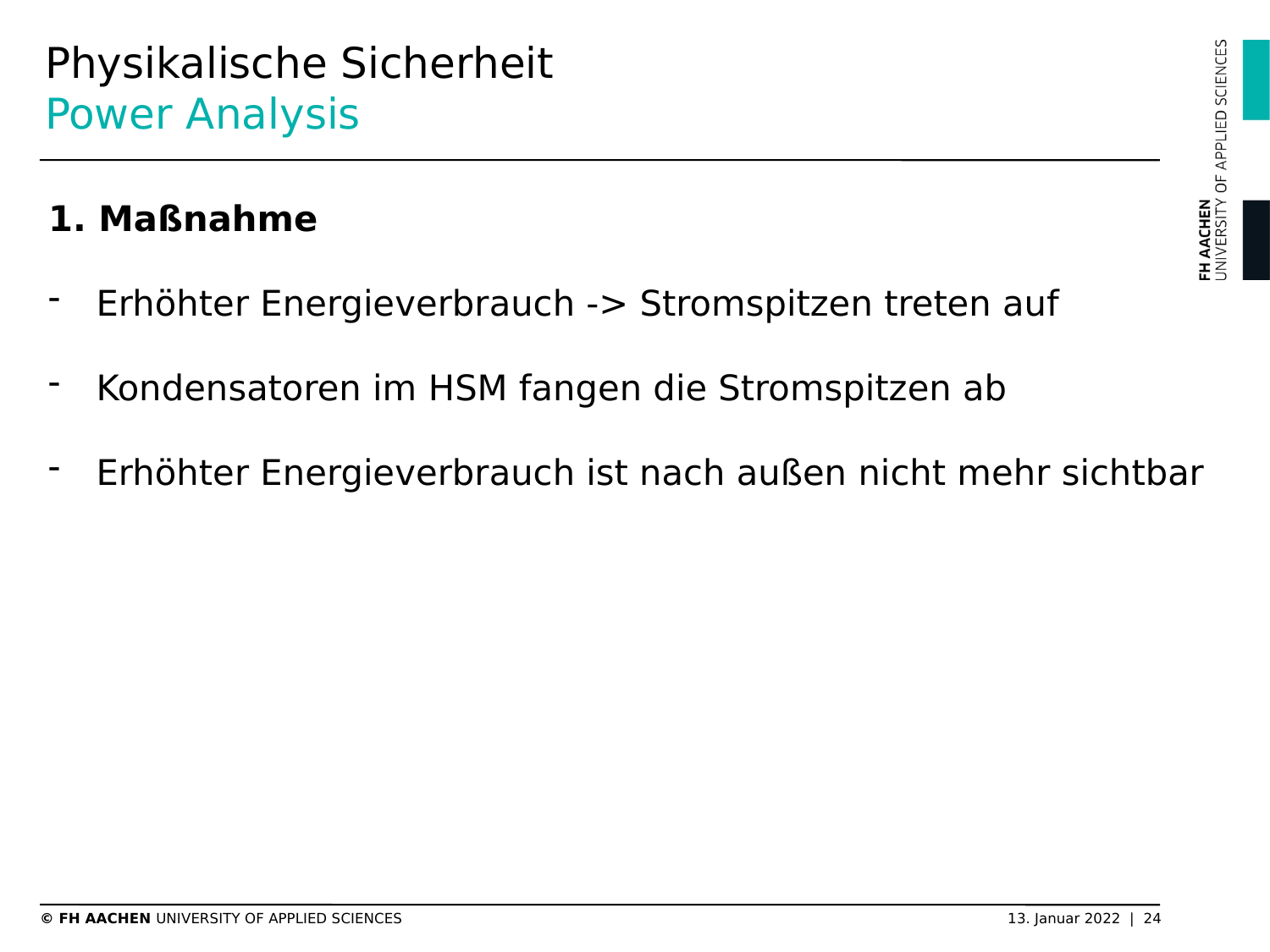

# Physikalische Sicherheit Power Analysis
1. Maßnahme

Erhöhter Energieverbrauch -> Stromspitzen treten auf

Kondensatoren im HSM fangen die Stromspitzen ab

Erhöhter Energieverbrauch ist nach außen nicht mehr sichtbar